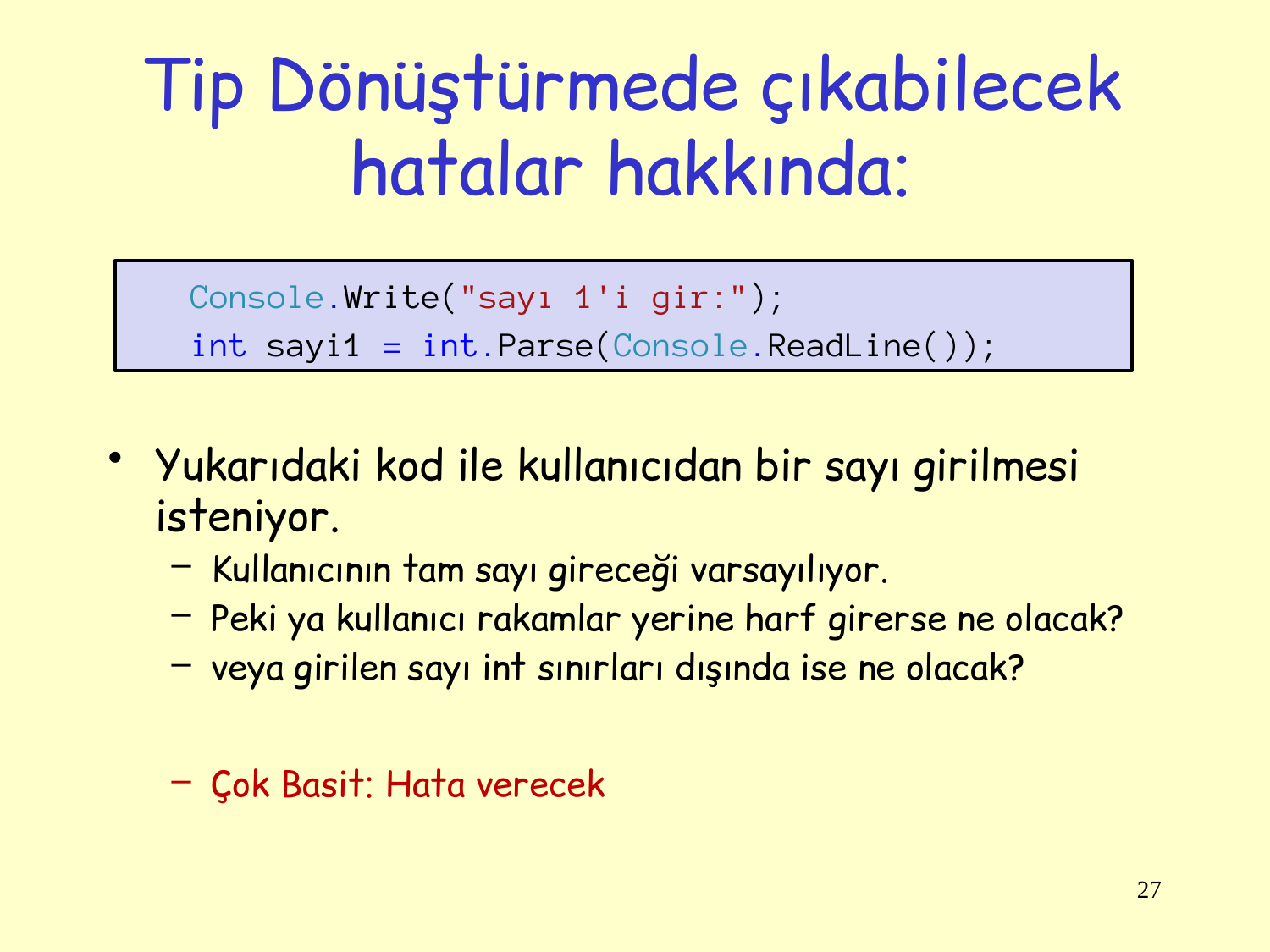

# Tip Dönüştürmede çıkabilecek hatalar hakkında:
Console.Write("sayı 1'i gir:");
int sayi1 = int.Parse(Console.ReadLine());

Yukarıdaki kod ile kullanıcıdan bir sayı girilmesi isteniyor.
Kullanıcının tam sayı gireceği varsayılıyor.
Peki ya kullanıcı rakamlar yerine harf girerse ne olacak?
veya girilen sayı int sınırları dışında ise ne olacak?

Çok Basit: Hata verecek

27